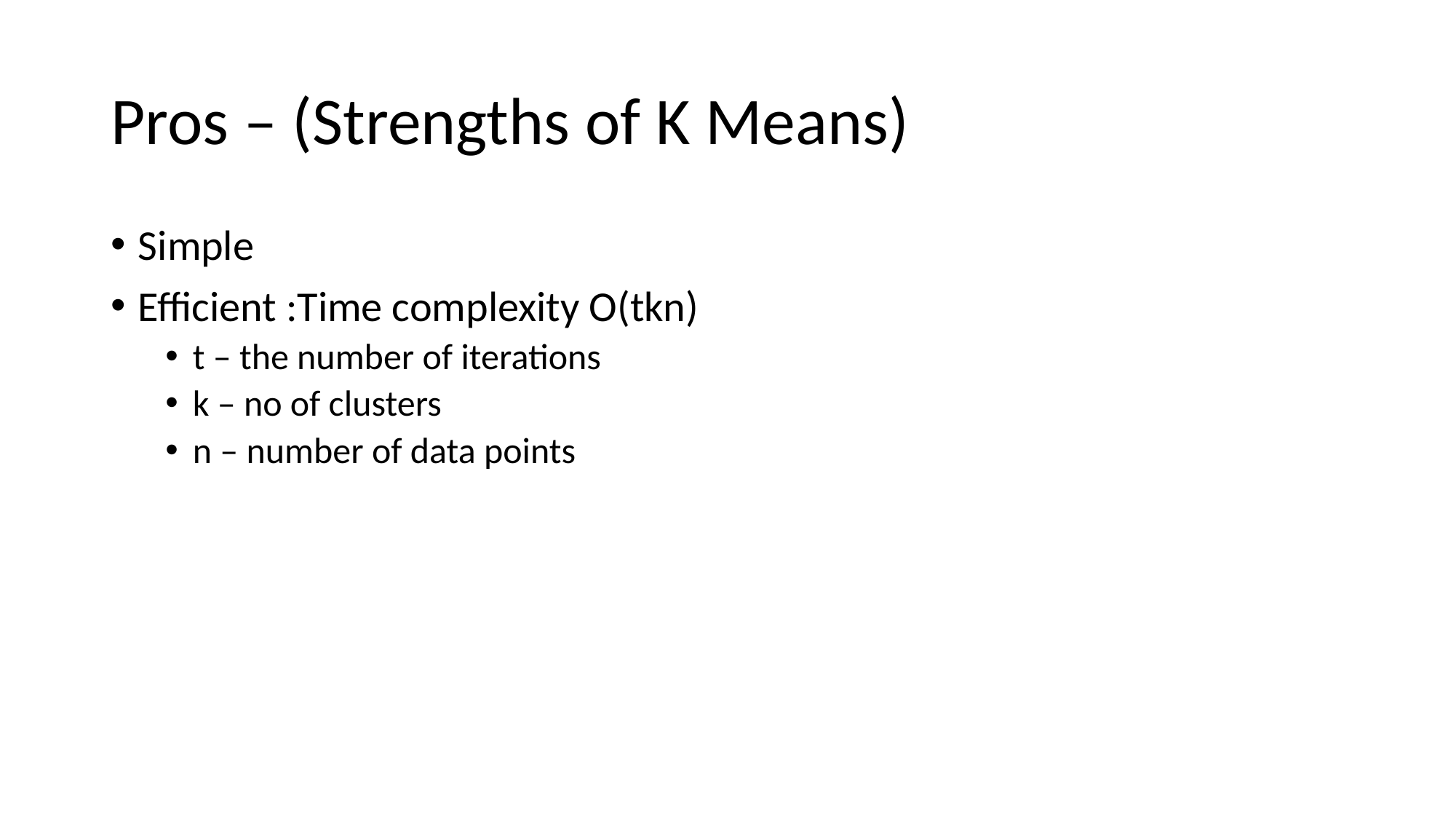

# Pros – (Strengths of K Means)
Simple
Efficient :Time complexity O(tkn)
t – the number of iterations
k – no of clusters
n – number of data points